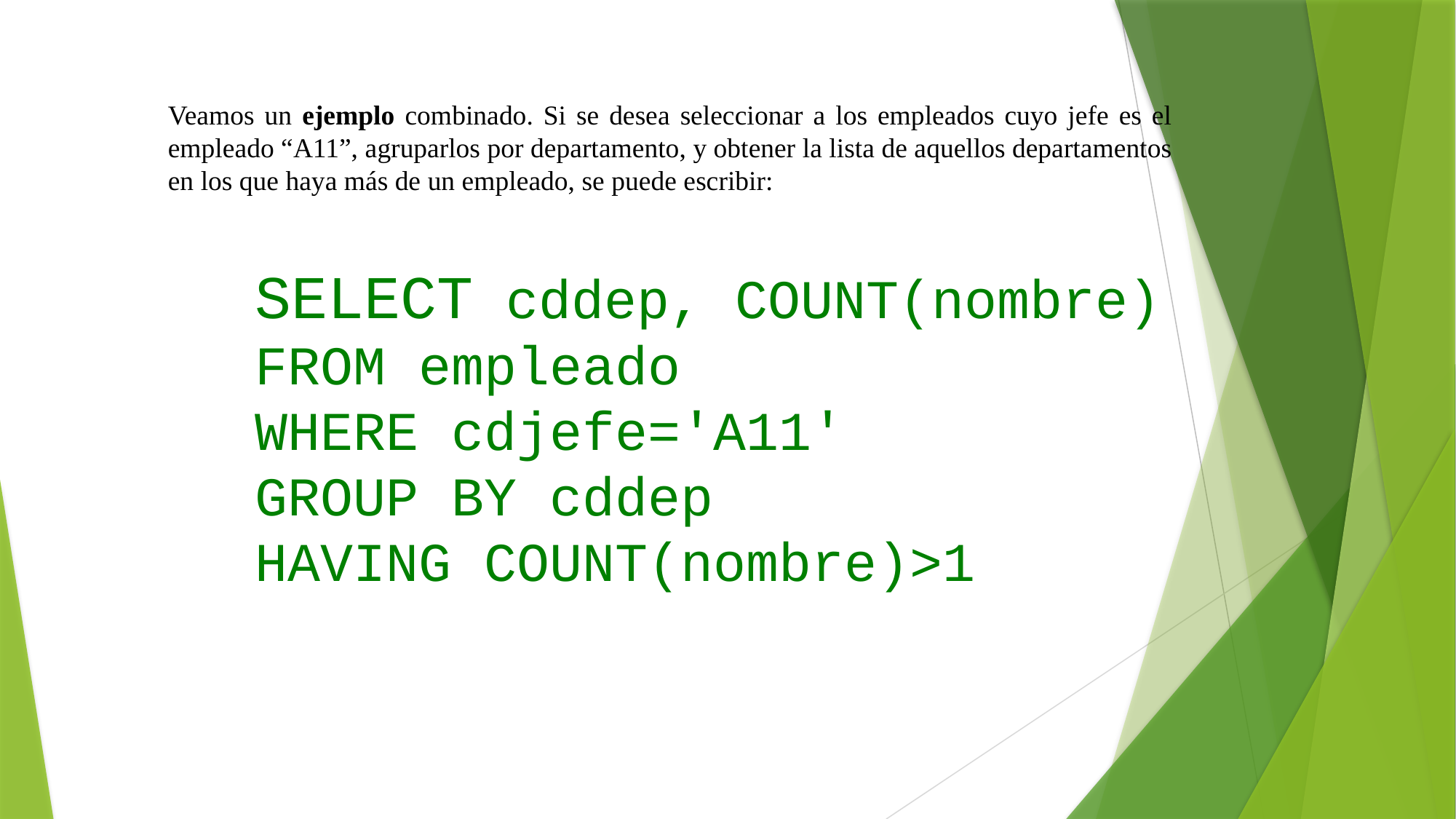

Veamos un ejemplo combinado. Si se desea seleccionar a los empleados cuyo jefe es el empleado “A11”, agruparlos por departamento, y obtener la lista de aquellos departamentos en los que haya más de un empleado, se puede escribir:
SELECT cddep, COUNT(nombre)
FROM empleado
WHERE cdjefe='A11'
GROUP BY cddep
HAVING COUNT(nombre)>1